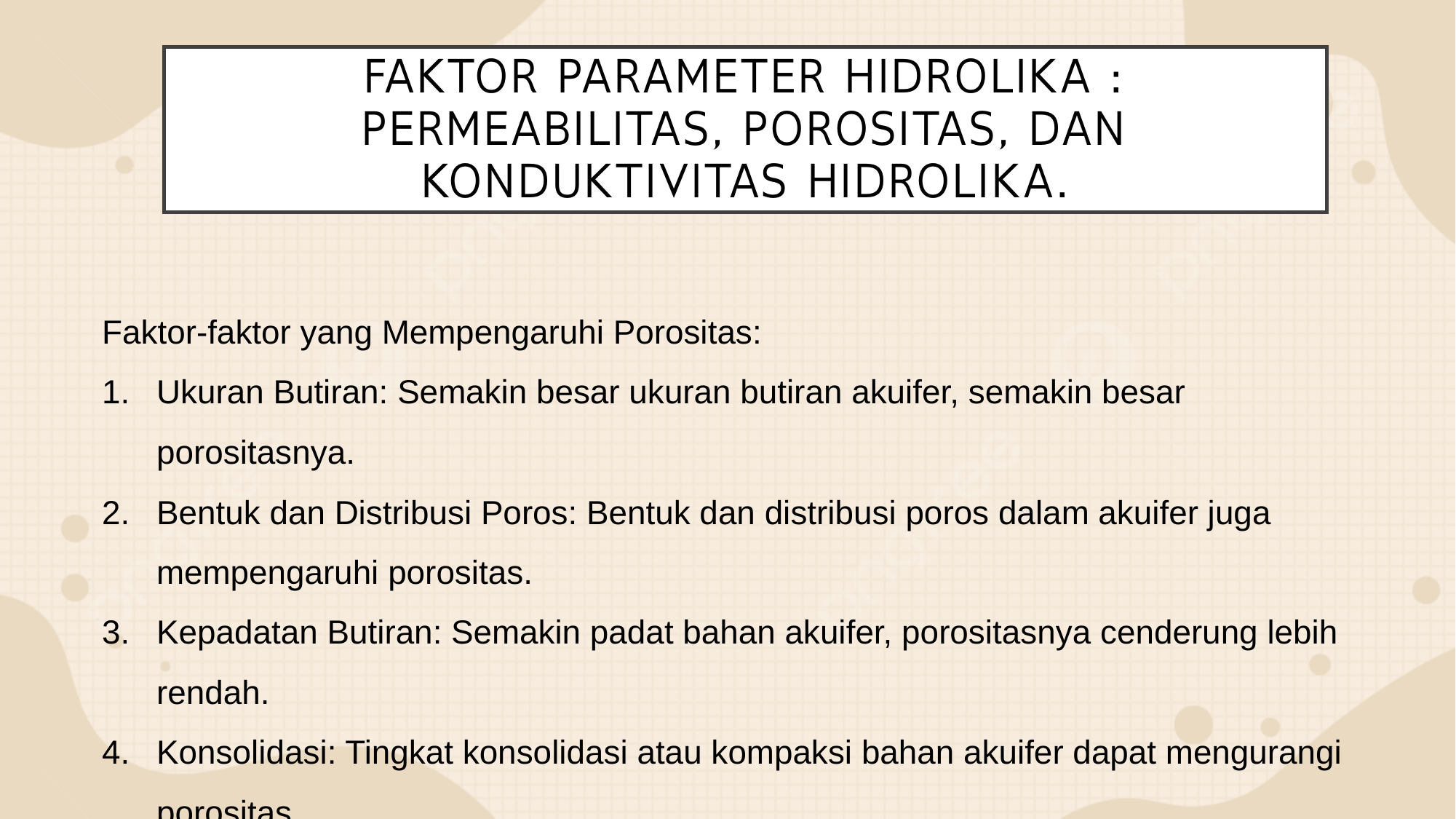

# Faktor Parameter Hidrolika : Permeabilitas, Porositas, Dan Konduktivitas Hidrolika.

Faktor-faktor yang Mempengaruhi Porositas:
Ukuran Butiran: Semakin besar ukuran butiran akuifer, semakin besar porositasnya.
Bentuk dan Distribusi Poros: Bentuk dan distribusi poros dalam akuifer juga mempengaruhi porositas.
Kepadatan Butiran: Semakin padat bahan akuifer, porositasnya cenderung lebih rendah.
Konsolidasi: Tingkat konsolidasi atau kompaksi bahan akuifer dapat mengurangi porositas.